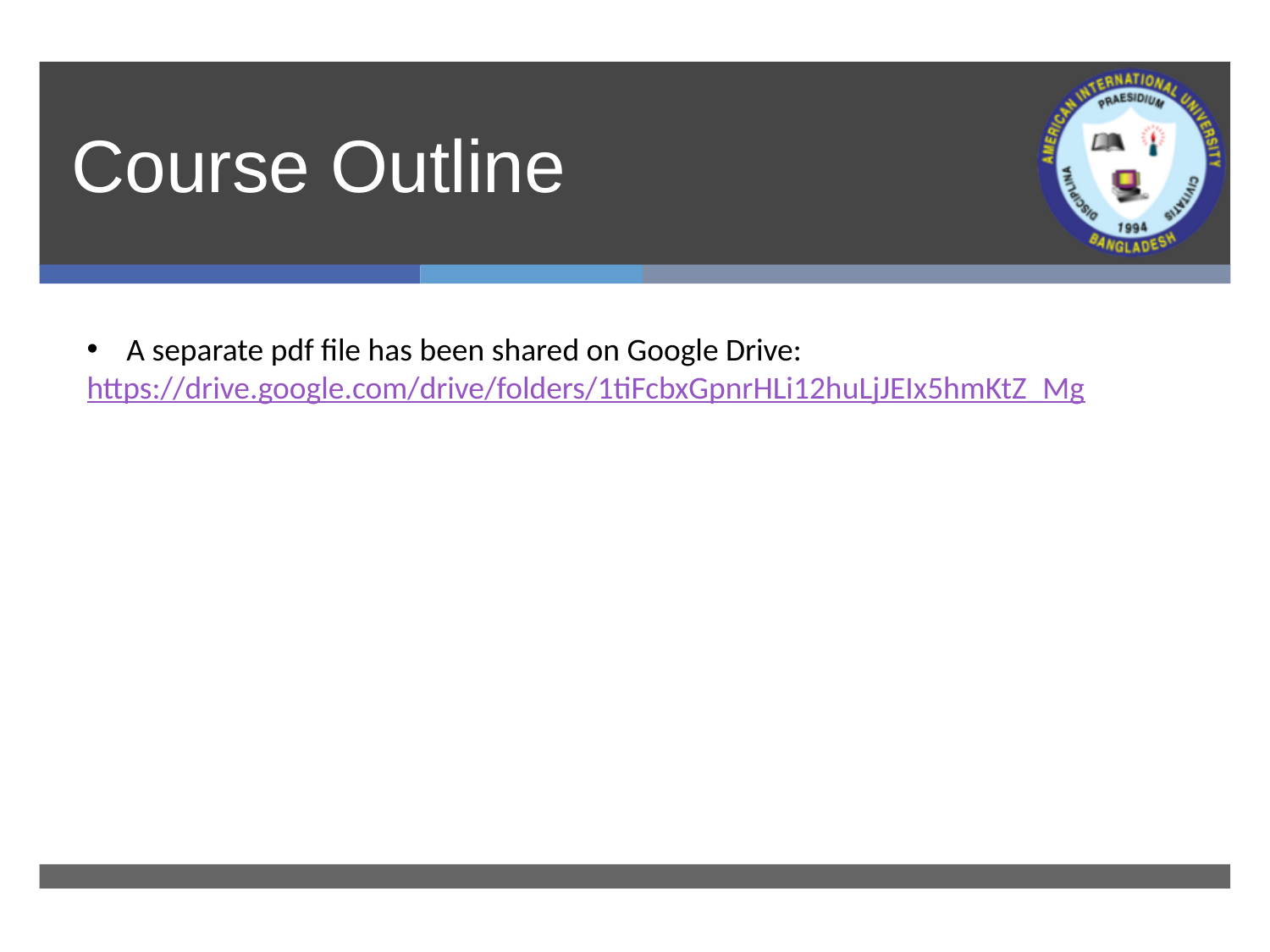

# Course Outline
A separate pdf file has been shared on Google Drive:
https://drive.google.com/drive/folders/1tiFcbxGpnrHLi12huLjJEIx5hmKtZ_Mg